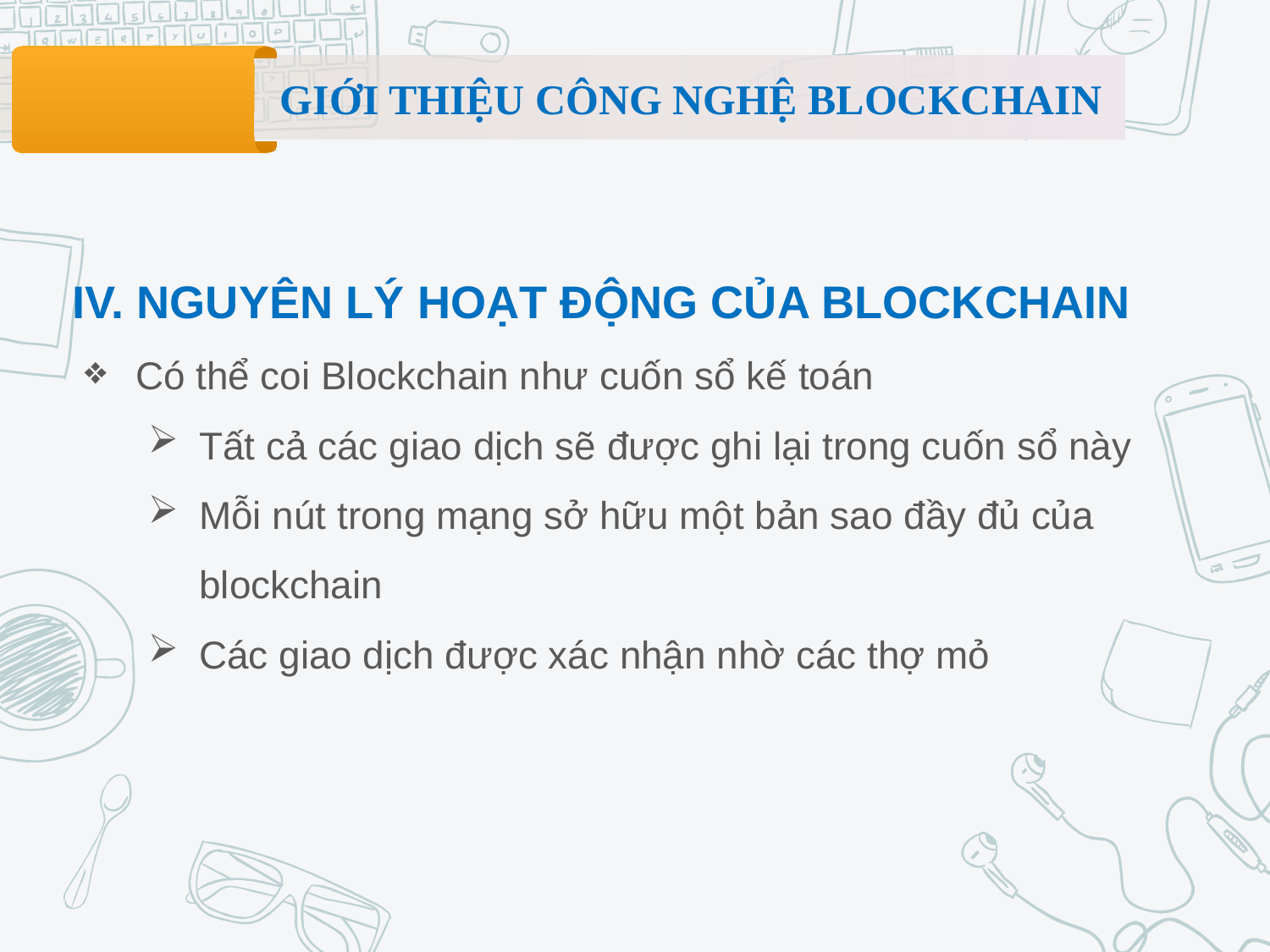

GIỚI THIỆU CÔNG NGHỆ BLOCKCHAIN

IV. NGUYÊN LÝ HOẠT ĐỘNG CỦA BLOCKCHAIN
Có thể coi Blockchain như cuốn sổ kế toán
Tất cả các giao dịch sẽ được ghi lại trong cuốn sổ này
Mỗi nút trong mạng sở hữu một bản sao đầy đủ của blockchain
Các giao dịch được xác nhận nhờ các thợ mỏ